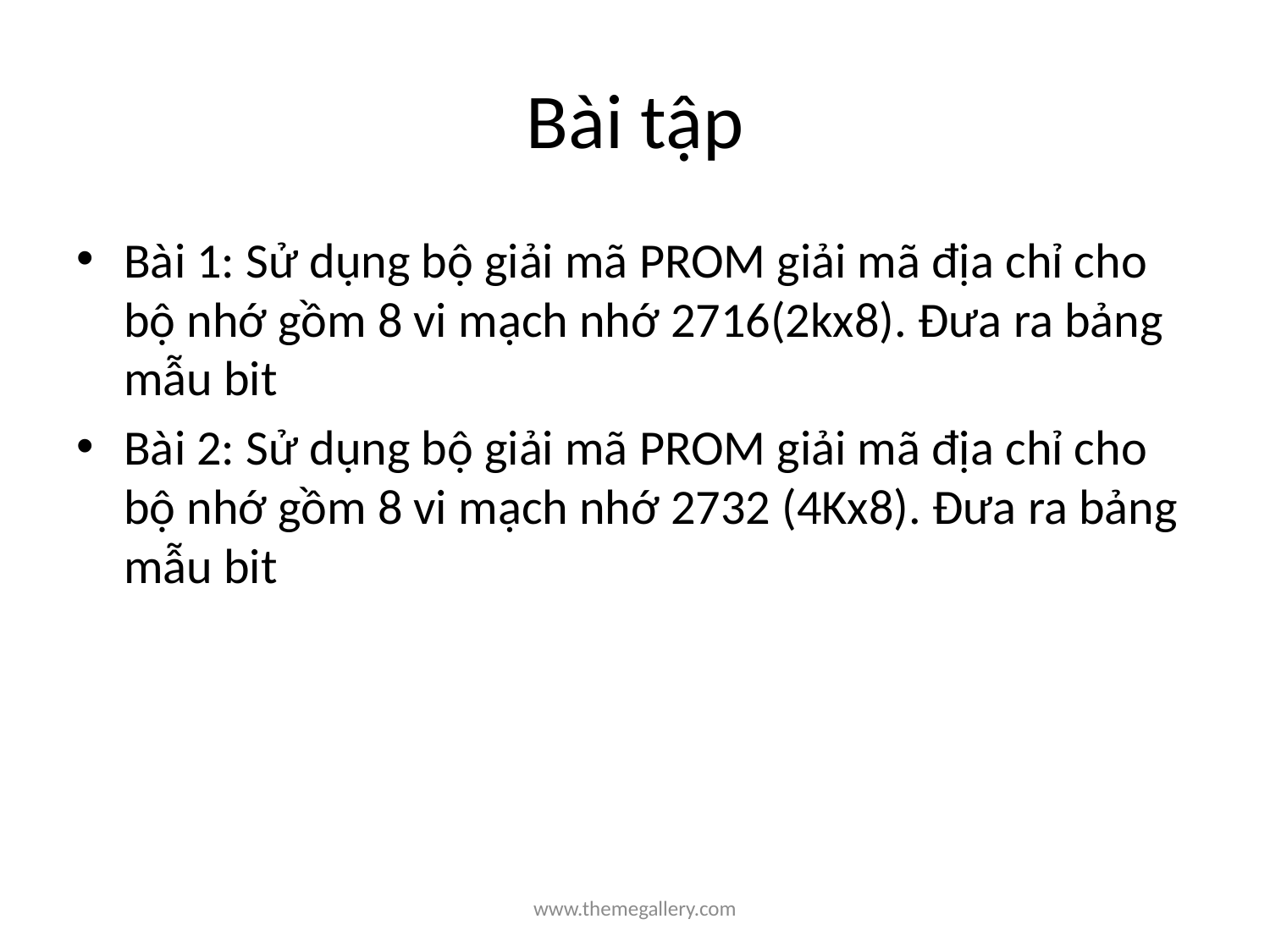

# Bài tập
Bài 1: Sử dụng bộ giải mã PROM giải mã địa chỉ cho bộ nhớ gồm 8 vi mạch nhớ 2716(2kx8). Đưa ra bảng mẫu bit
Bài 2: Sử dụng bộ giải mã PROM giải mã địa chỉ cho bộ nhớ gồm 8 vi mạch nhớ 2732 (4Kx8). Đưa ra bảng mẫu bit

www.themegallery.com